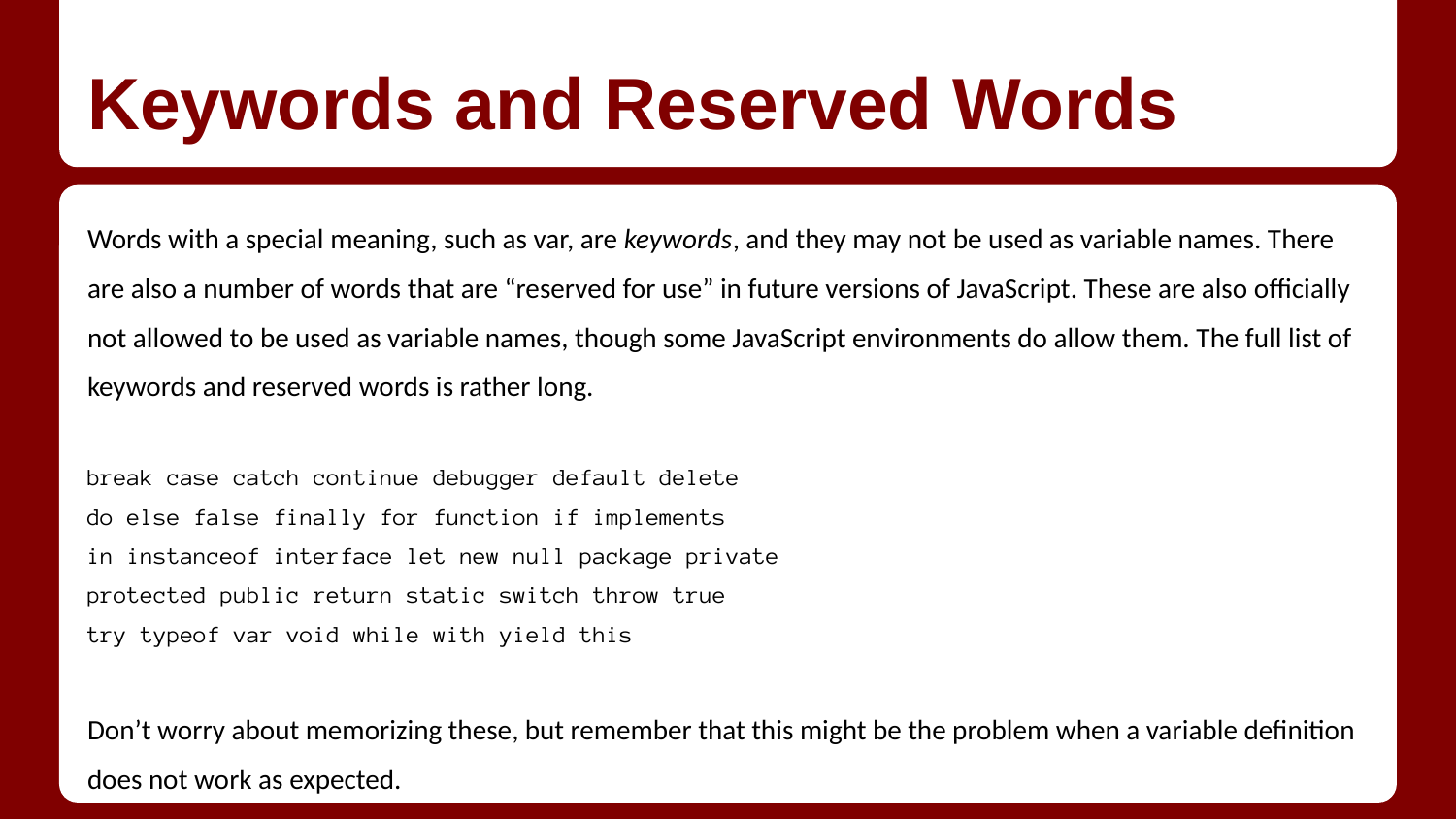

# Keywords and Reserved Words
Words with a special meaning, such as var, are keywords, and they may not be used as variable names. There
are also a number of words that are “reserved for use” in future versions of JavaScript. These are also officially not allowed to be used as variable names, though some JavaScript environments do allow them. The full list of keywords and reserved words is rather long.

break case catch continue debugger default delete
do else false finally for function if implements
in instanceof interface let new null package private
protected public return static switch throw true
try typeof var void while with yield this

Don’t worry about memorizing these, but remember that this might be the problem when a variable definition does not work as expected.